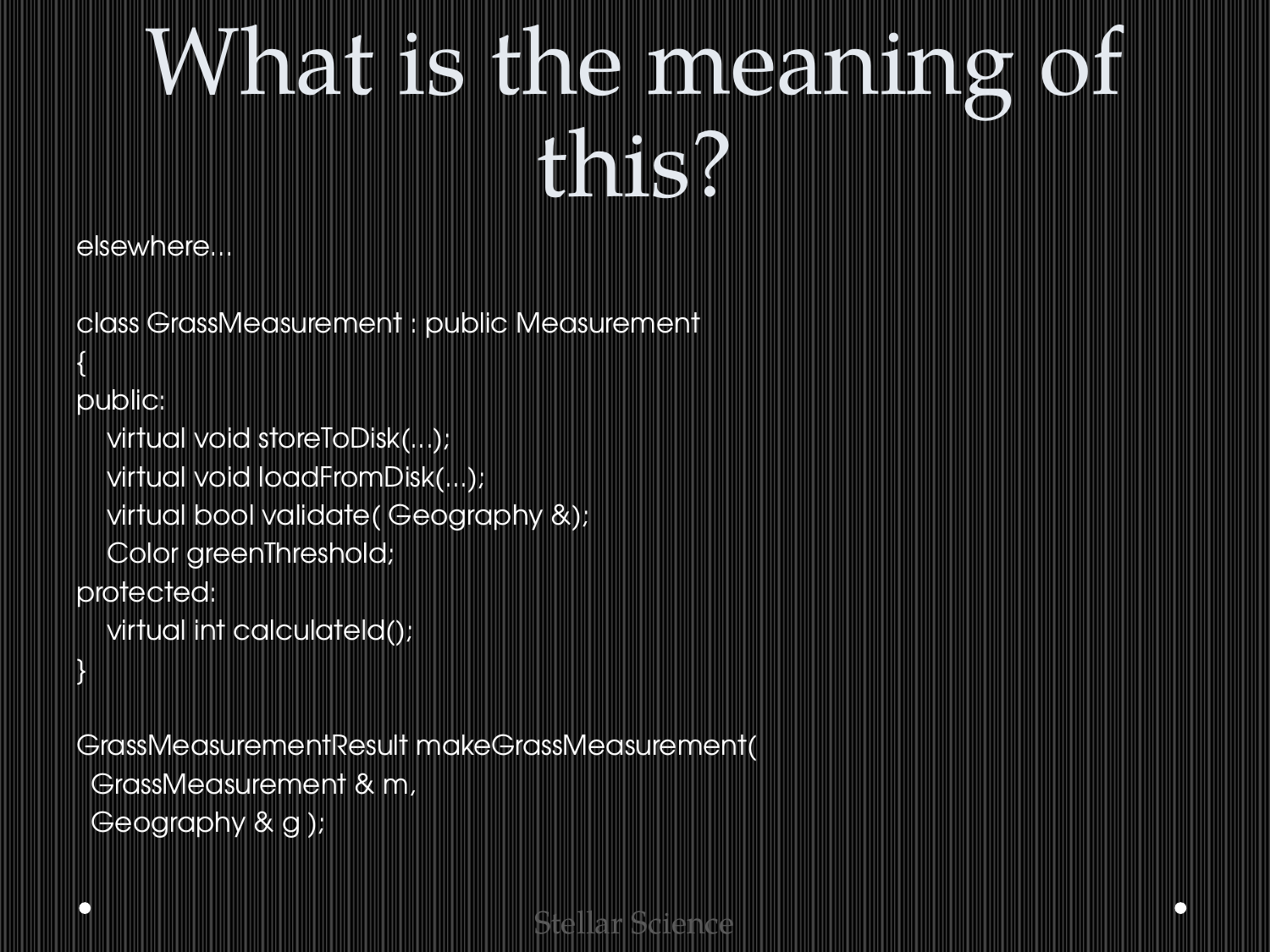

# What is the meaning of this?
elsewhere…

class GrassMeasurement : public Measurement
{
public:
    virtual void storeToDisk(...);
    virtual void loadFromDisk(...);
    virtual bool validate( Geography &);
    Color greenThreshold;
protected:
    virtual int calculateId();
}

GrassMeasurementResult makeGrassMeasurement(
  GrassMeasurement & m,
  Geography & g );
Stellar Science